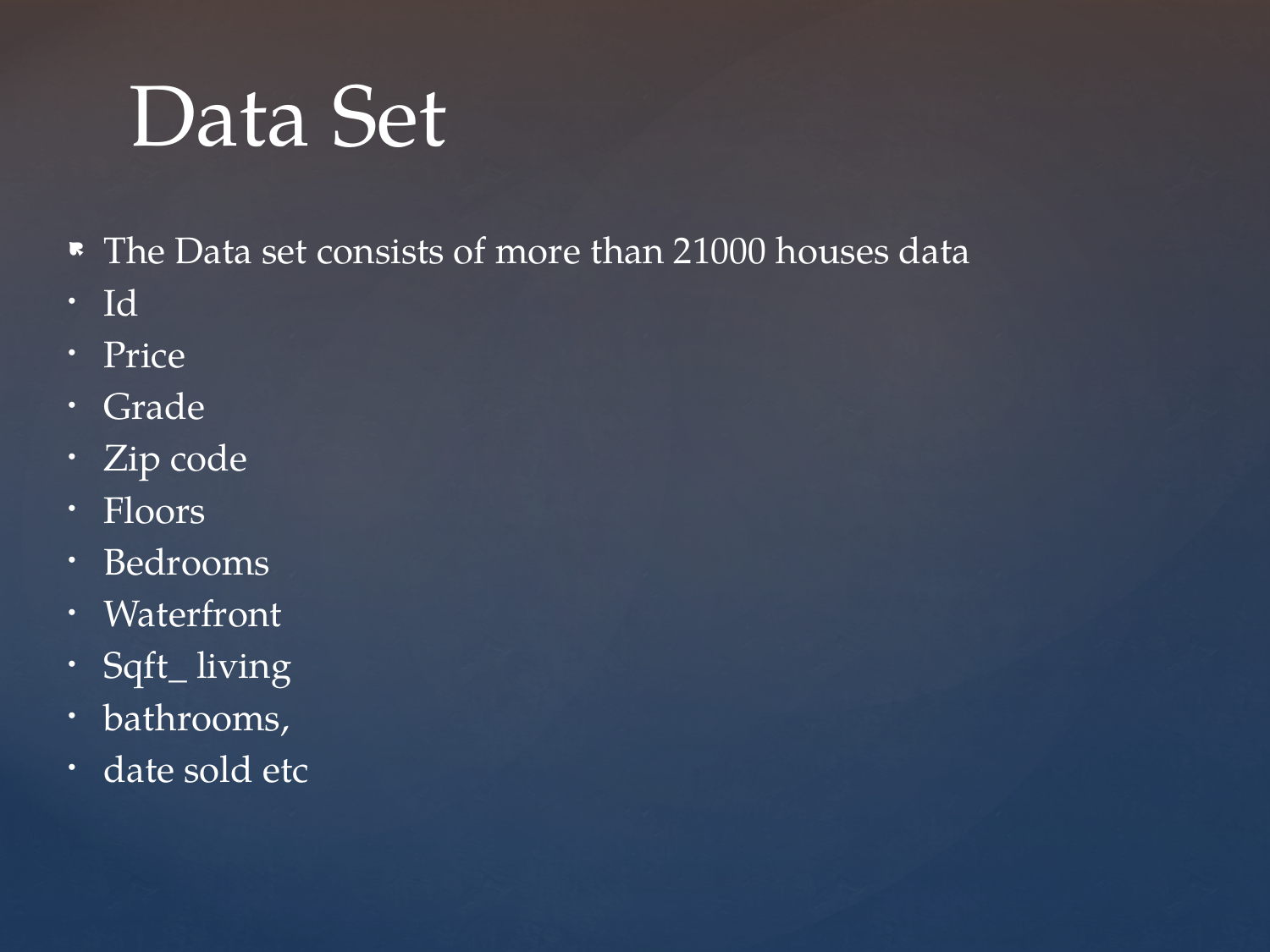

# Data Set
The Data set consists of more than 21000 houses data
Id
Price
Grade
Zip code
Floors
Bedrooms
Waterfront
Sqft_ living
bathrooms,
date sold etc